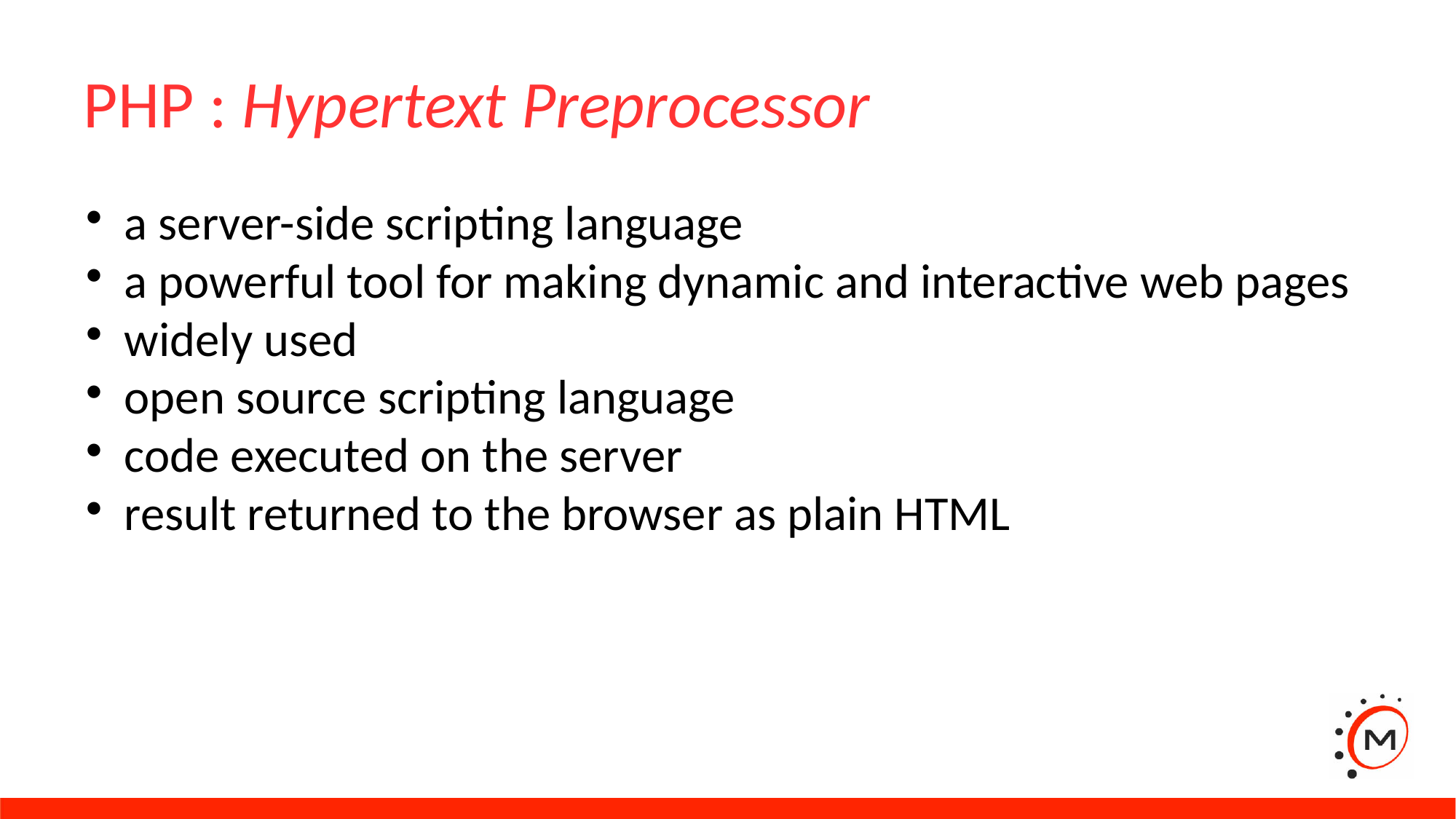

PHP : Hypertext Preprocessor
a server-side scripting language
a powerful tool for making dynamic and interactive web pages
widely used
open source scripting language
code executed on the server
result returned to the browser as plain HTML